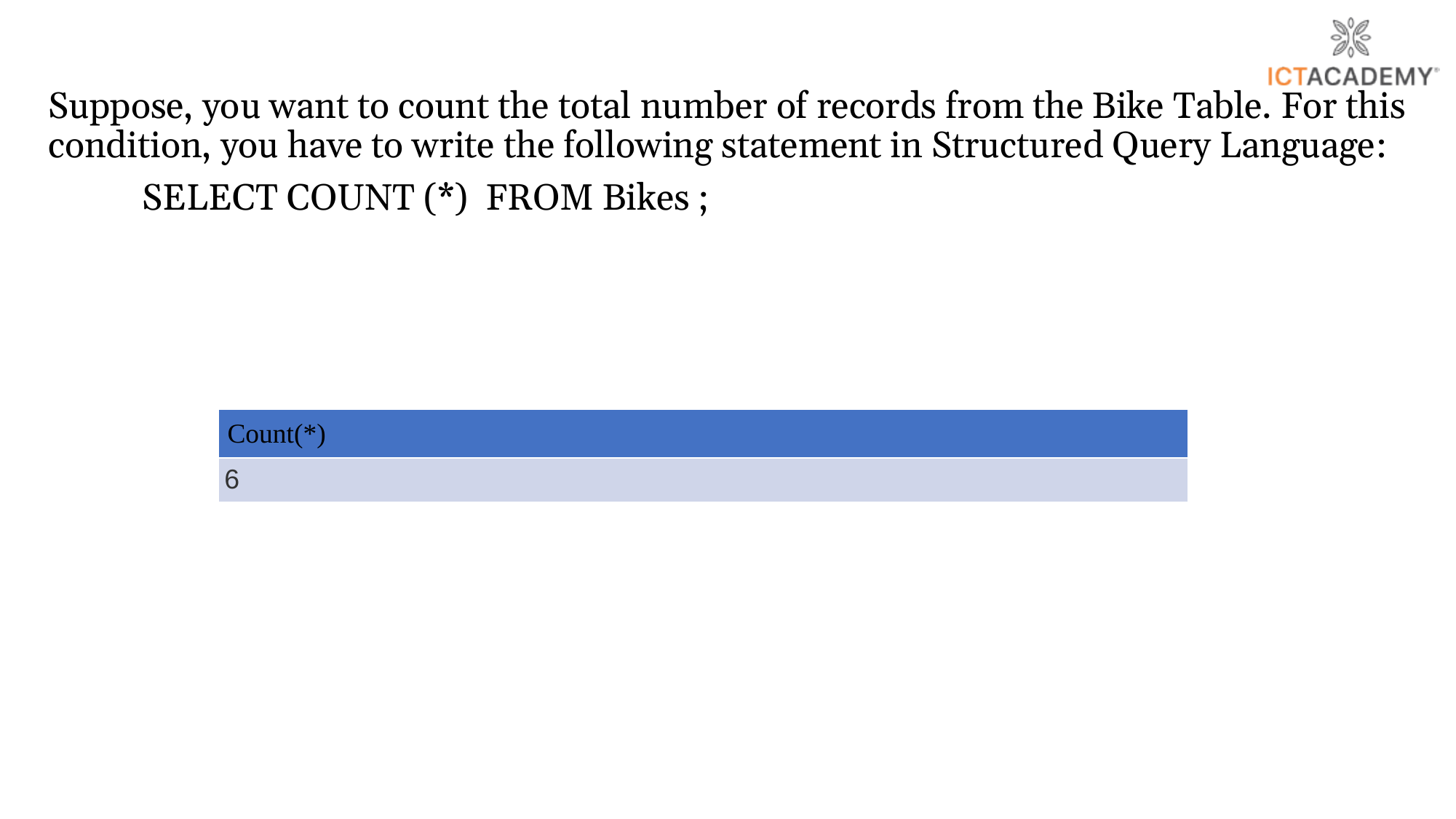

Suppose, you want to count the total number of records from the Bike Table. For this condition, you have to write the following statement in Structured Query Language:
		SELECT COUNT (*)  FROM Bikes ;
| Count(\*) |
| --- |
| 6 |